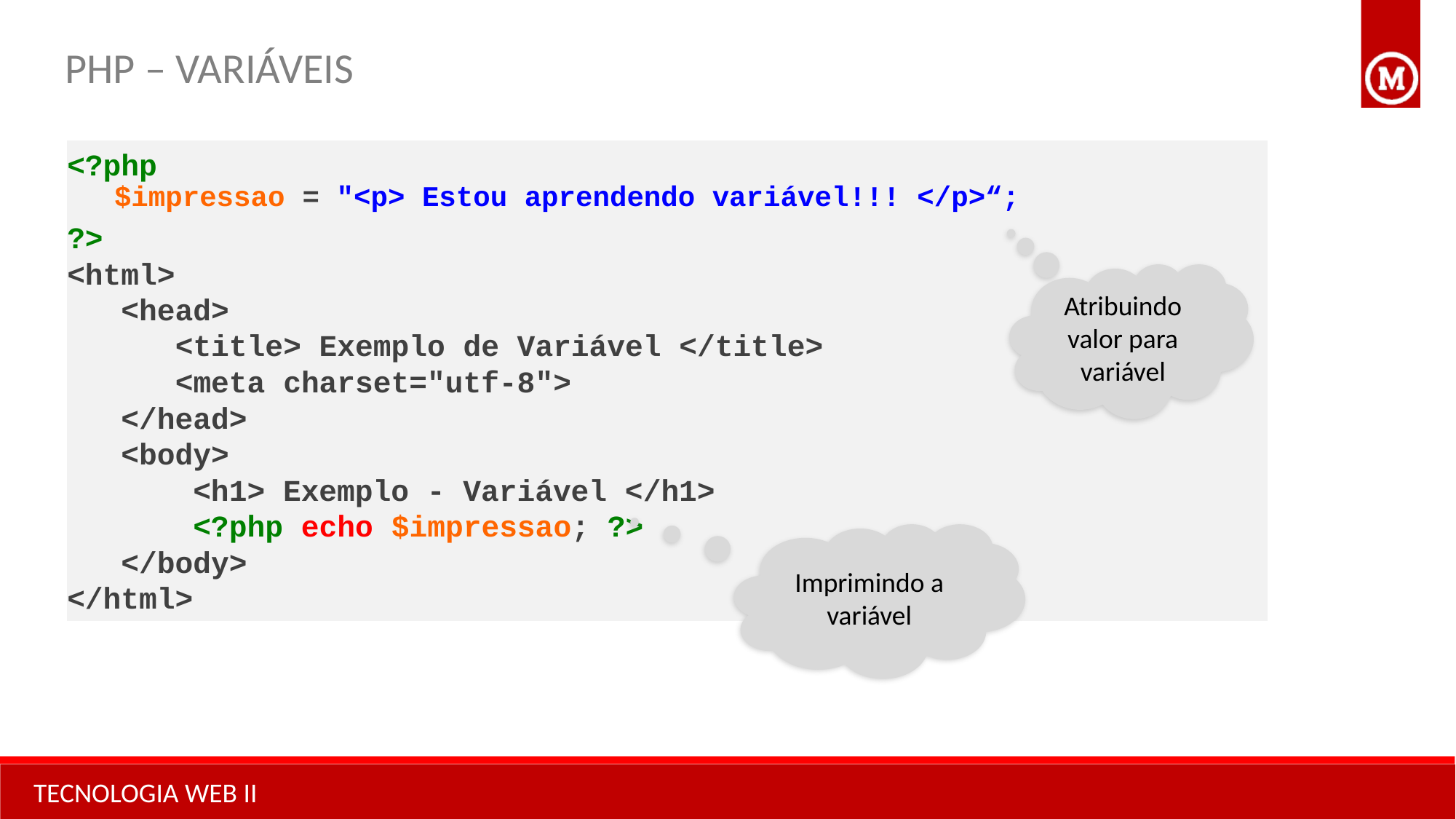

PHP – VARIÁVEIS
<?php
$impressao = "<p> Estou aprendendo variável!!! </p>“;
?>
<html>
   <head>
      <title> Exemplo de Variável </title>
      <meta charset="utf-8">
   </head>
   <body>
       <h1> Exemplo - Variável </h1>
       <?php echo $impressao; ?>
   </body>
</html>
Atribuindo valor para variável
Imprimindo a variável